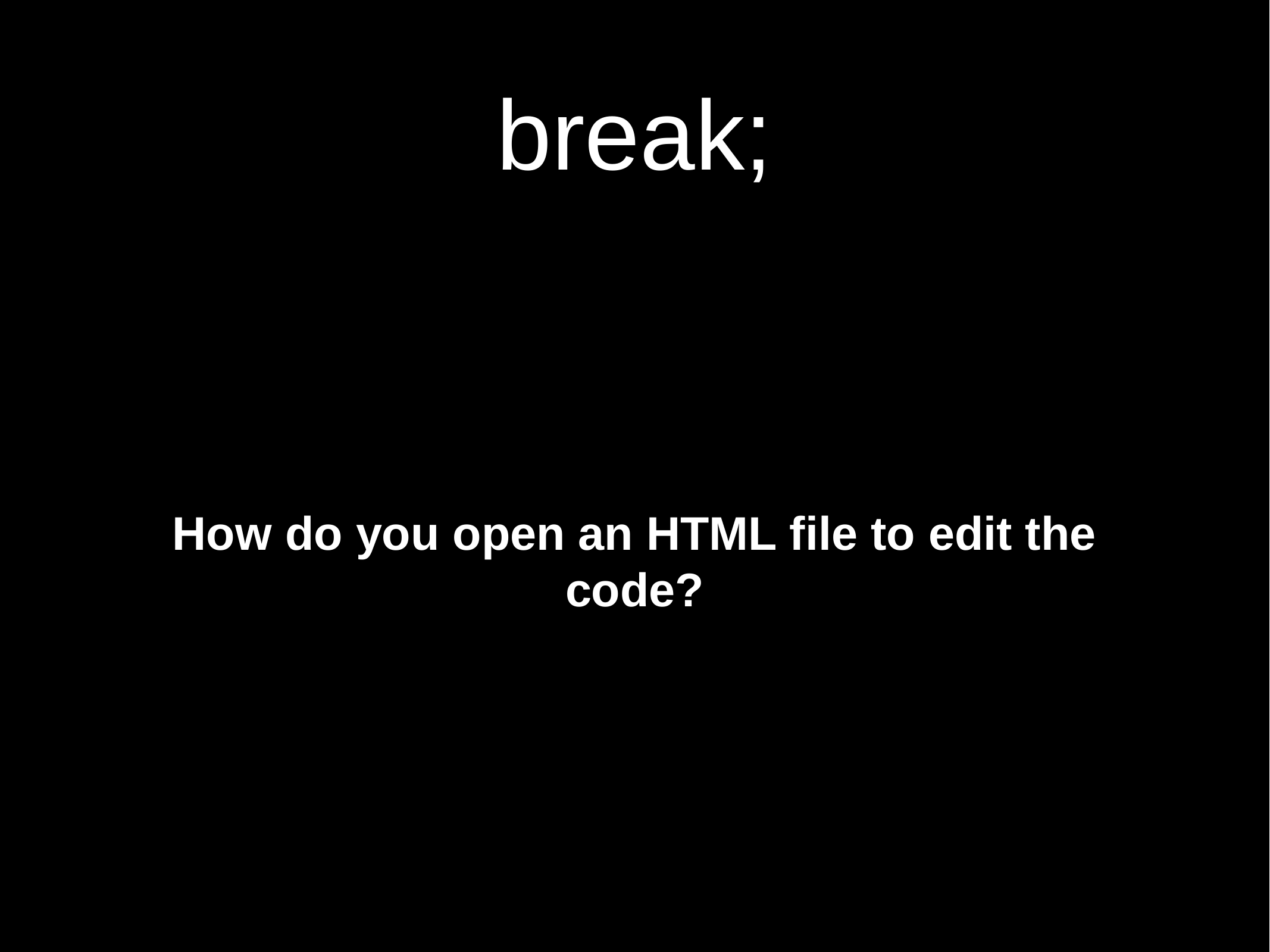

# break;
How do you open an HTML file to edit the code?